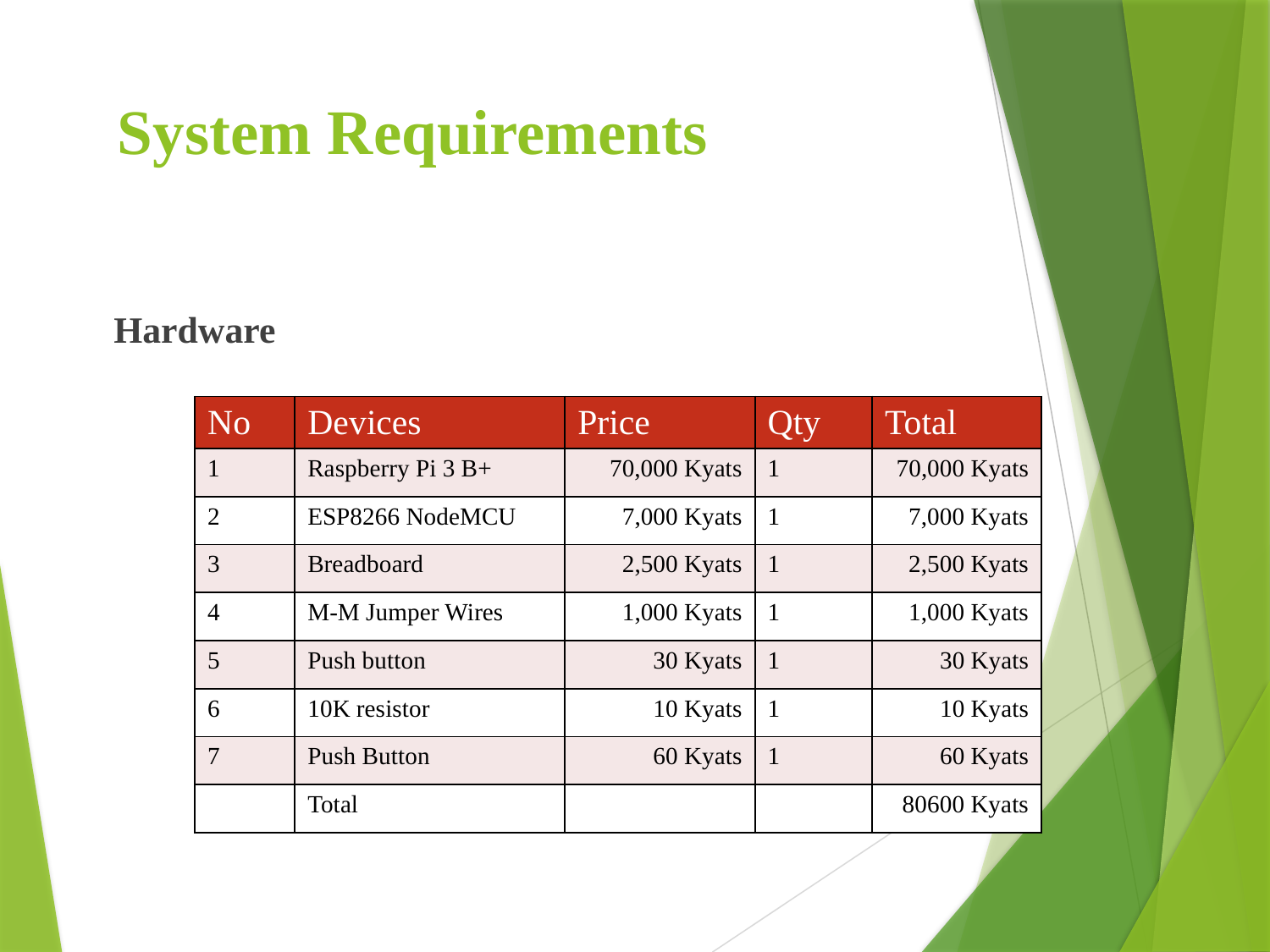

# System Requirements
Hardware

| No | Devices | Price | Qty | Total |
| --- | --- | --- | --- | --- |
| 1 | Raspberry Pi 3 B+ | 70,000 Kyats | 1 | 70,000 Kyats |
| 2 | ESP8266 NodeMCU | 7,000 Kyats | 1 | 7,000 Kyats |
| 3 | Breadboard | 2,500 Kyats | 1 | 2,500 Kyats |
| 4 | M-M Jumper Wires | 1,000 Kyats | 1 | 1,000 Kyats |
| 5 | Push button | 30 Kyats | 1 | 30 Kyats |
| 6 | 10K resistor | 10 Kyats | 1 | 10 Kyats |
| 7 | Push Button | 60 Kyats | 1 | 60 Kyats |
|  | Total |  |  | 80600 Kyats |